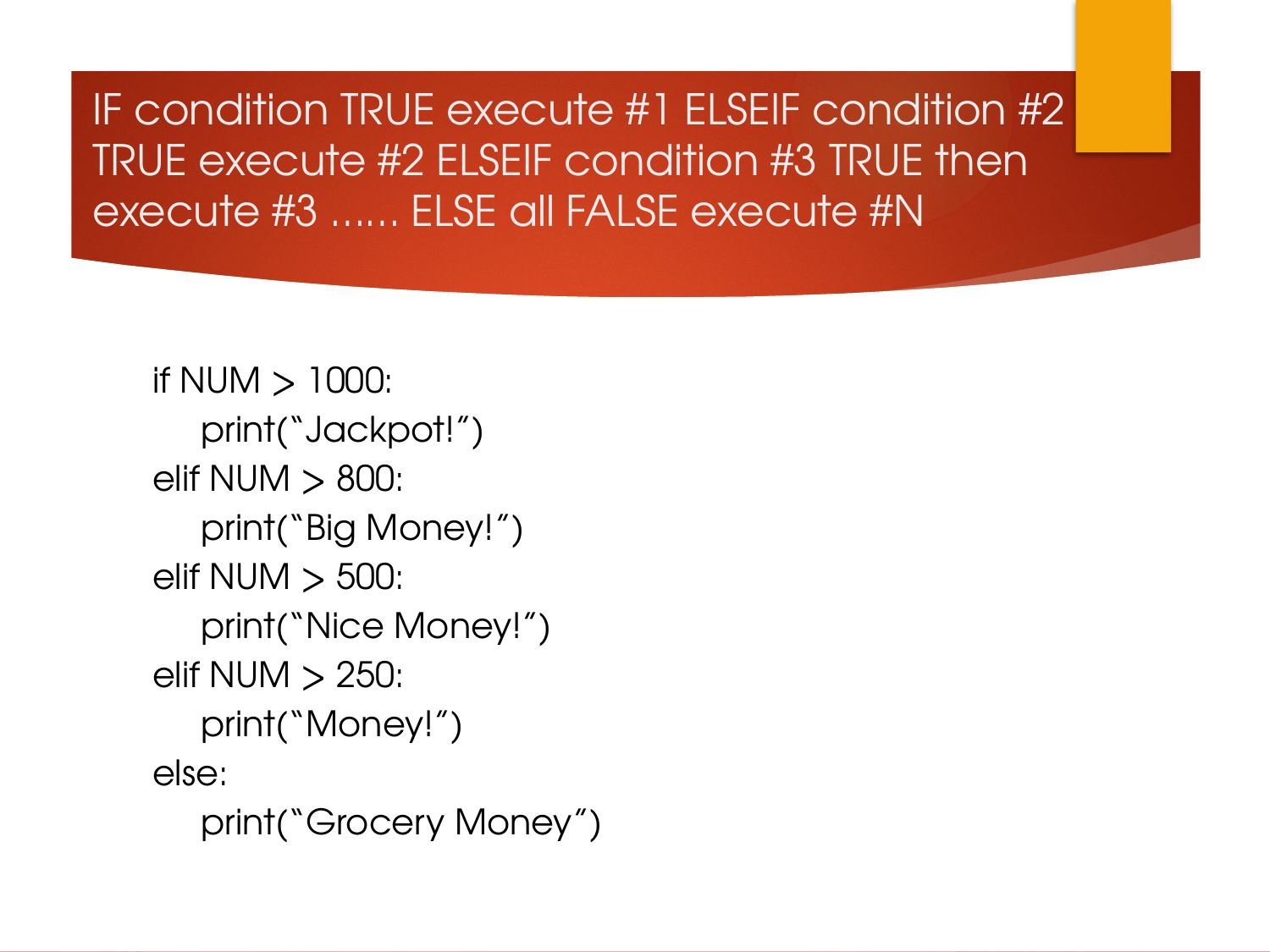

# IF condition TRUE execute #1 ELSEIF condition #2 TRUE execute #2 ELSEIF condition #3 TRUE then execute #3 …… ELSE all FALSE execute #N

if NUM > 1000:
     print(“Jackpot!”)
elif NUM > 800:
     print(“Big Money!”)
elif NUM > 500:
     print(“Nice Money!”)
elif NUM > 250:
     print(“Money!”)
else:
     print(“Grocery Money”)